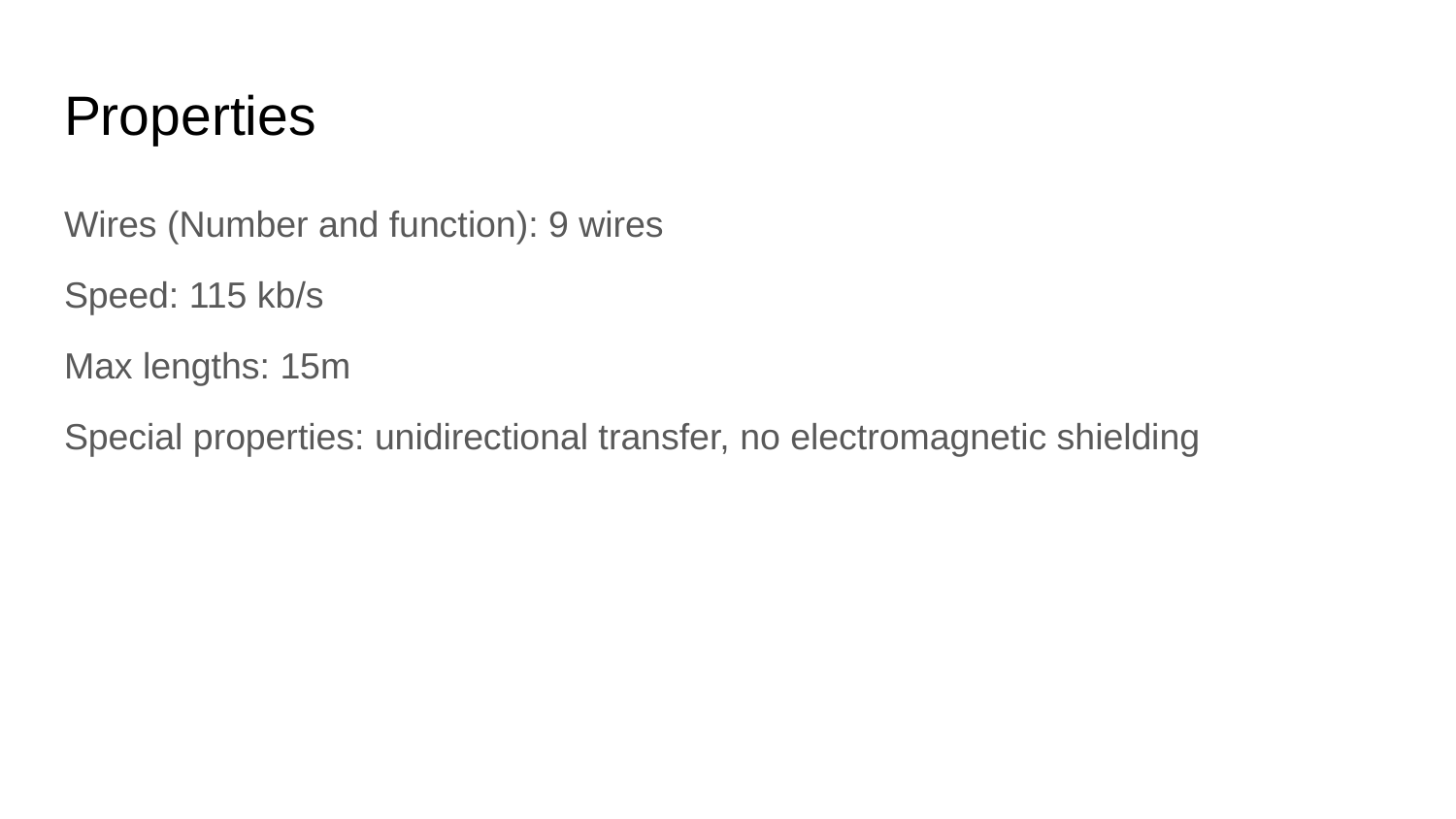

# Properties
Wires (Number and function): 9 wires
Speed: 115 kb/s
Max lengths: 15m
Special properties: unidirectional transfer, no electromagnetic shielding